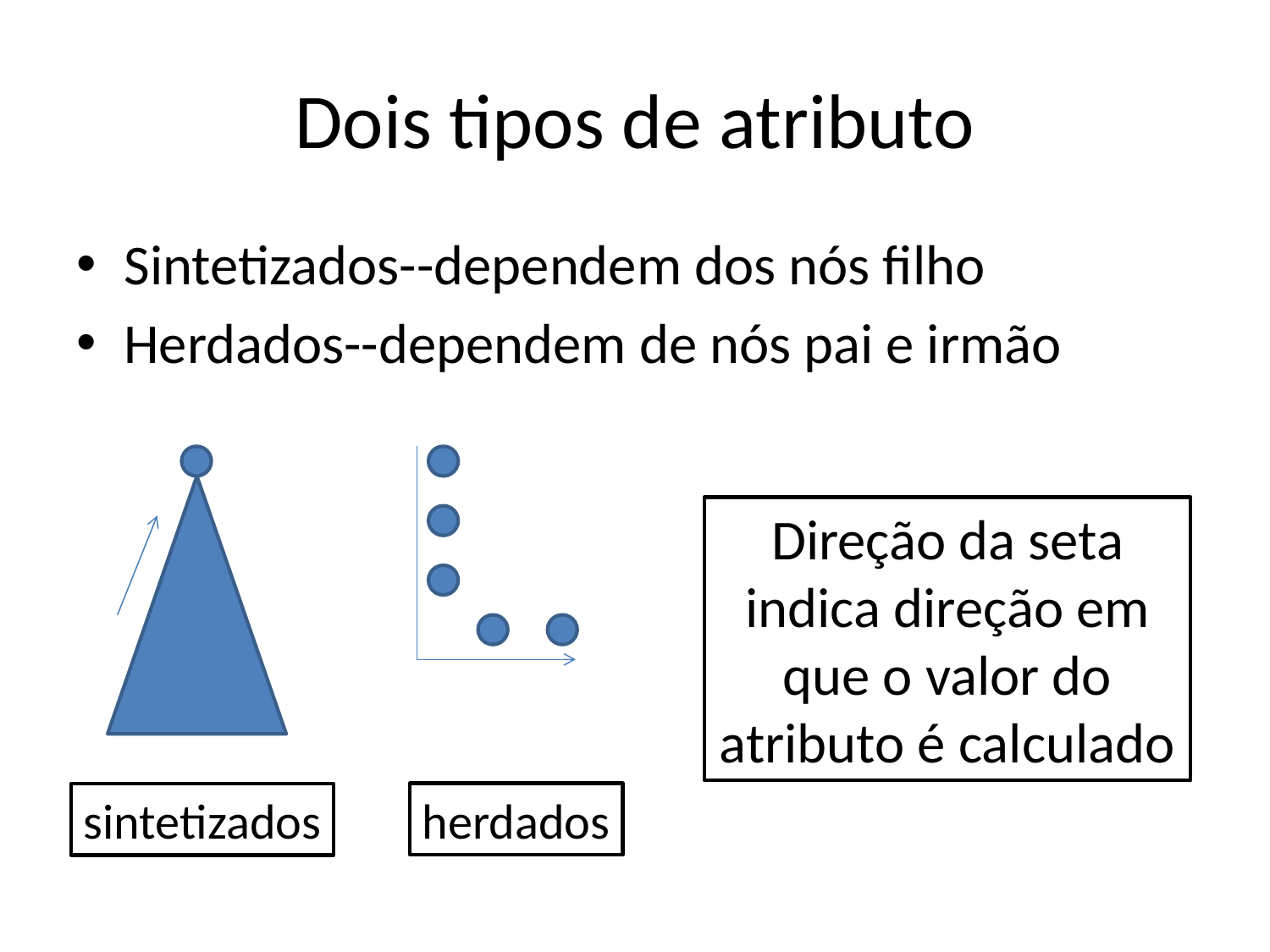

# Dois tipos de atributo
Sintetizados--dependem dos nós filho
Herdados--dependem de nós pai e irmão

Direção da seta indica direção em que o valor do atributo é calculado

herdados
sintetizados